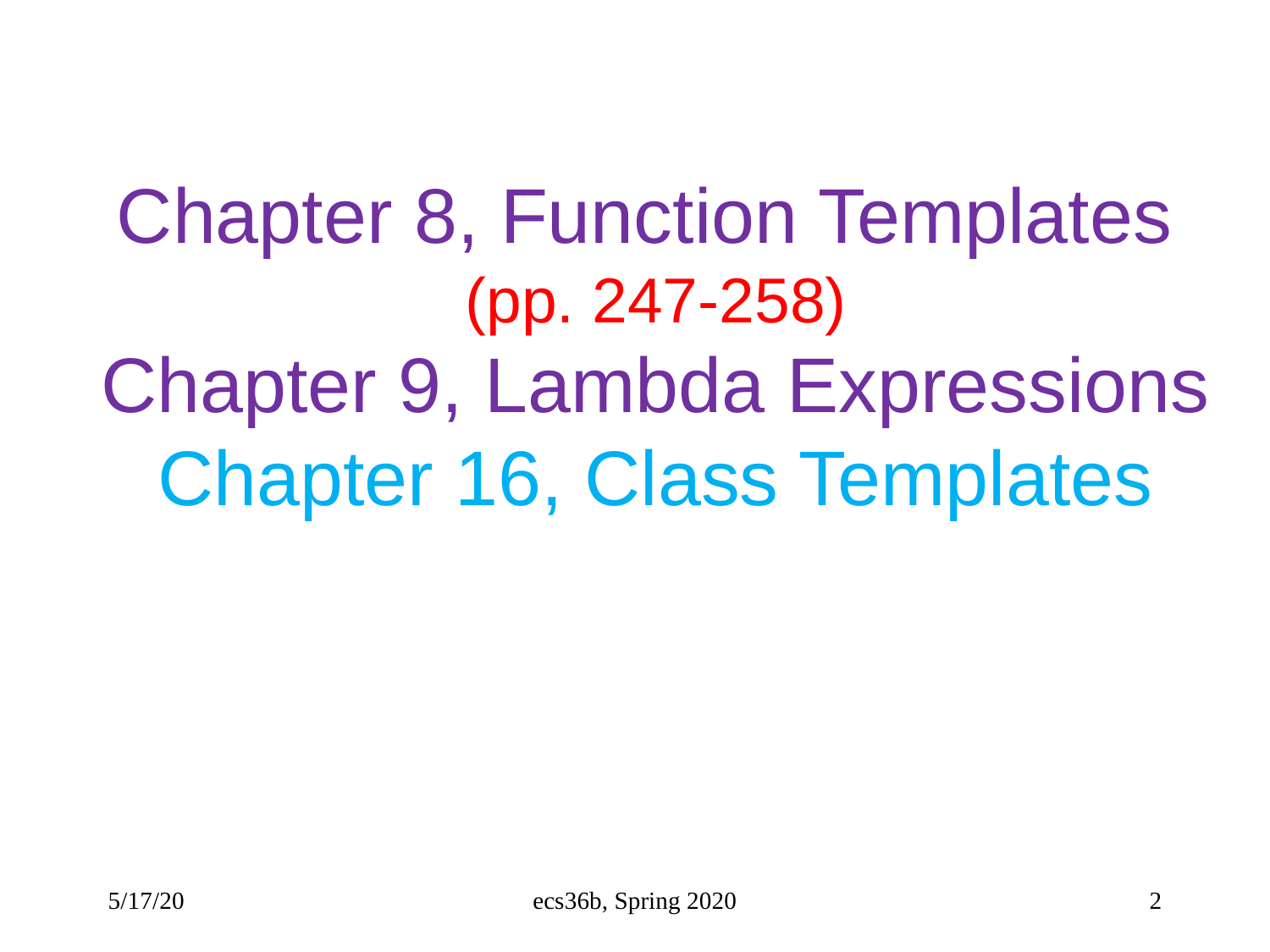

Chapter 8, Function Templates
(pp. 247-258)
Chapter 9, Lambda Expressions
Chapter 16, Class Templates
5/17/20
ecs36b, Spring 2020
2